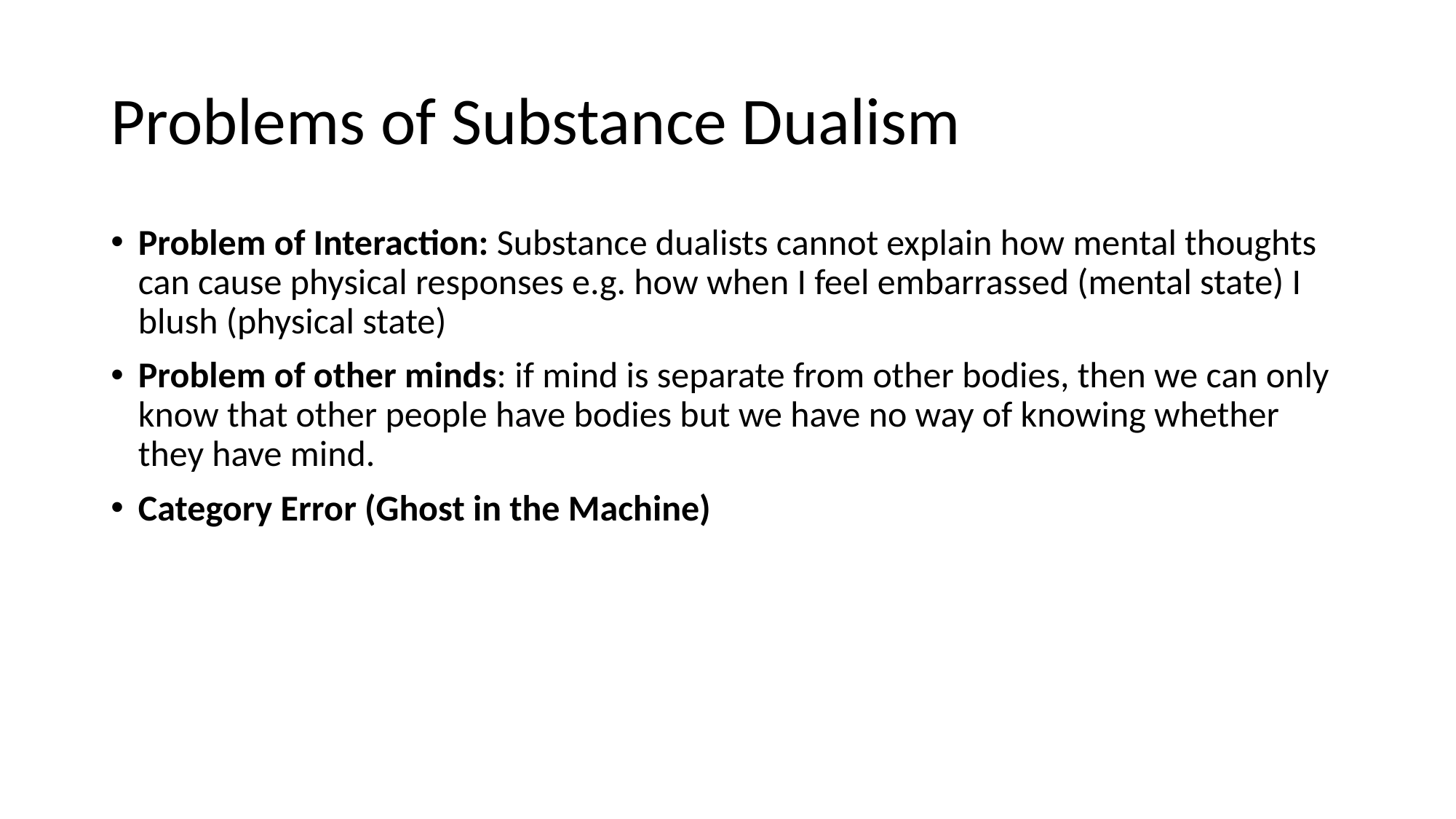

# Problems of Substance Dualism
Problem of Interaction: Substance dualists cannot explain how mental thoughts can cause physical responses e.g. how when I feel embarrassed (mental state) I blush (physical state)
Problem of other minds: if mind is separate from other bodies, then we can only know that other people have bodies but we have no way of knowing whether they have mind.
Category Error (Ghost in the Machine)